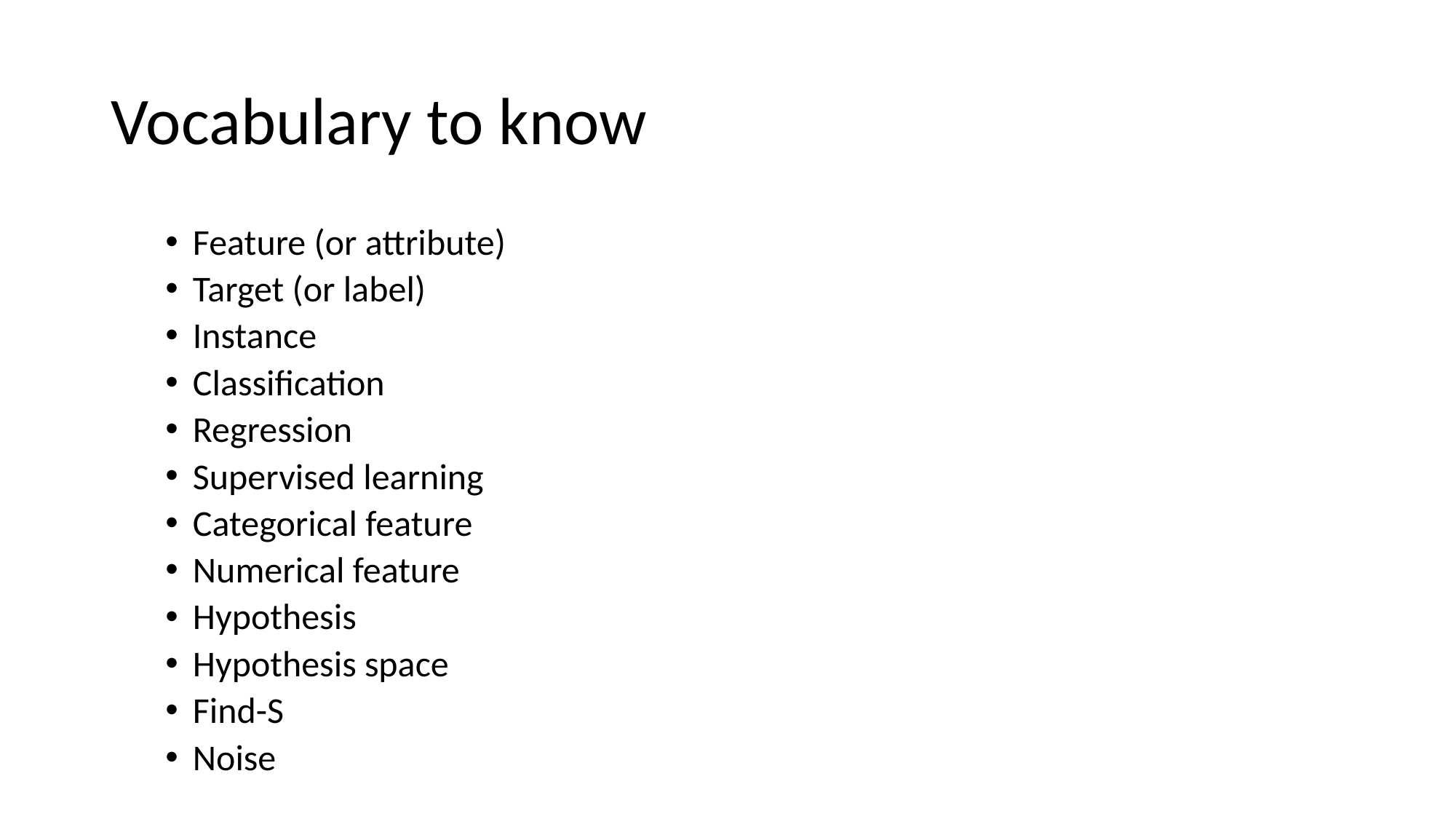

# Vocabulary to know
Feature (or attribute)
Target (or label)
Instance
Classification
Regression
Supervised learning
Categorical feature
Numerical feature
Hypothesis
Hypothesis space
Find-S
Noise